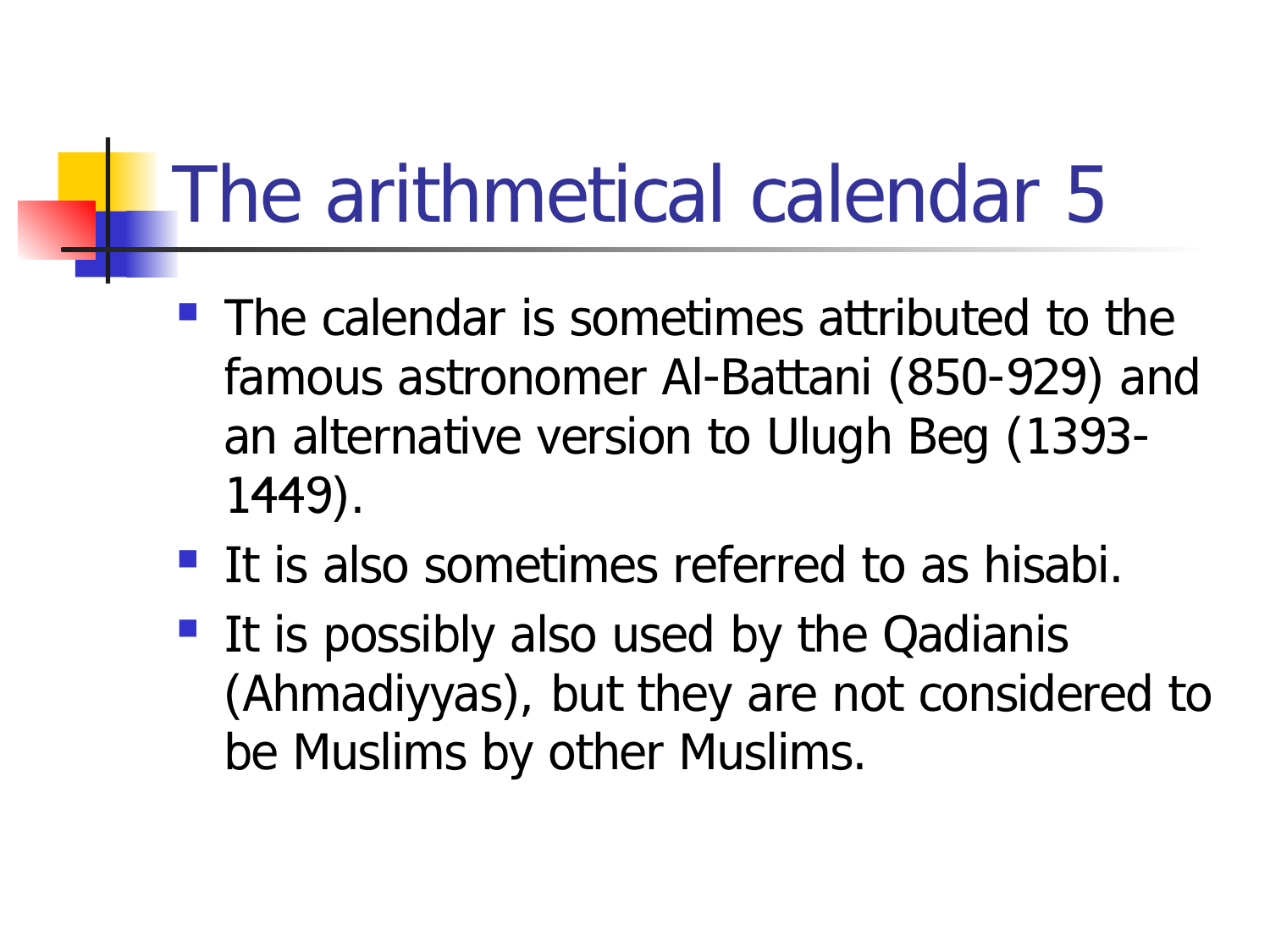

# The arithmetical calendar 5
The calendar is sometimes attributed to the famous astronomer Al-Battani (850-929) and an alternative version to Ulugh Beg (1393-1449).
It is also sometimes referred to as hisabi.
It is possibly also used by the Qadianis (Ahmadiyyas), but they are not considered to be Muslims by other Muslims.